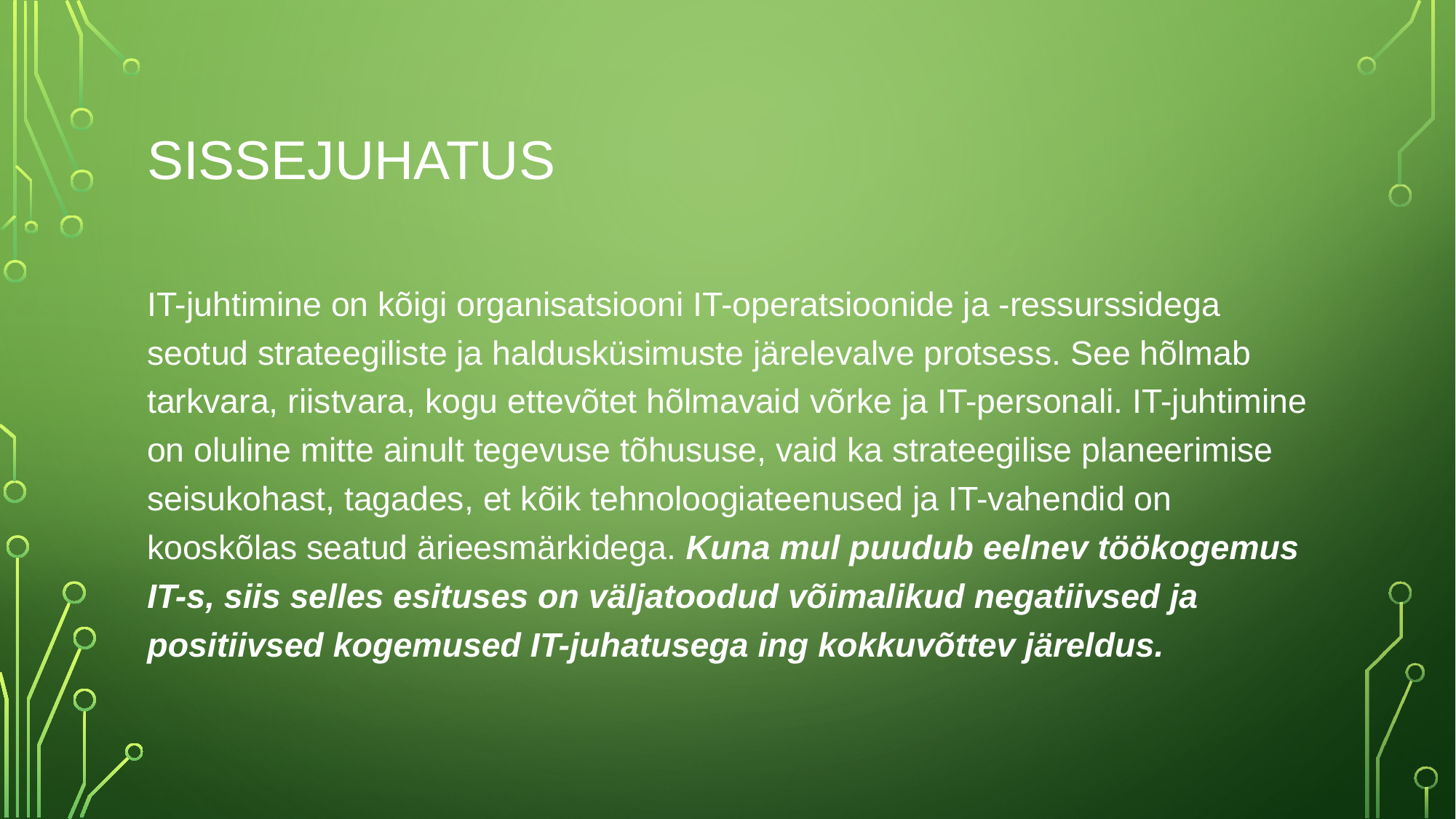

# Sissejuhatus
IT-juhtimine on kõigi organisatsiooni IT-operatsioonide ja -ressurssidega seotud strateegiliste ja haldusküsimuste järelevalve protsess. See hõlmab tarkvara, riistvara, kogu ettevõtet hõlmavaid võrke ja IT-personali. IT-juhtimine on oluline mitte ainult tegevuse tõhususe, vaid ka strateegilise planeerimise seisukohast, tagades, et kõik tehnoloogiateenused ja IT-vahendid on kooskõlas seatud ärieesmärkidega. Kuna mul puudub eelnev töökogemus IT-s, siis selles esituses on väljatoodud võimalikud negatiivsed ja positiivsed kogemused IT-juhatusega ing kokkuvõttev järeldus.